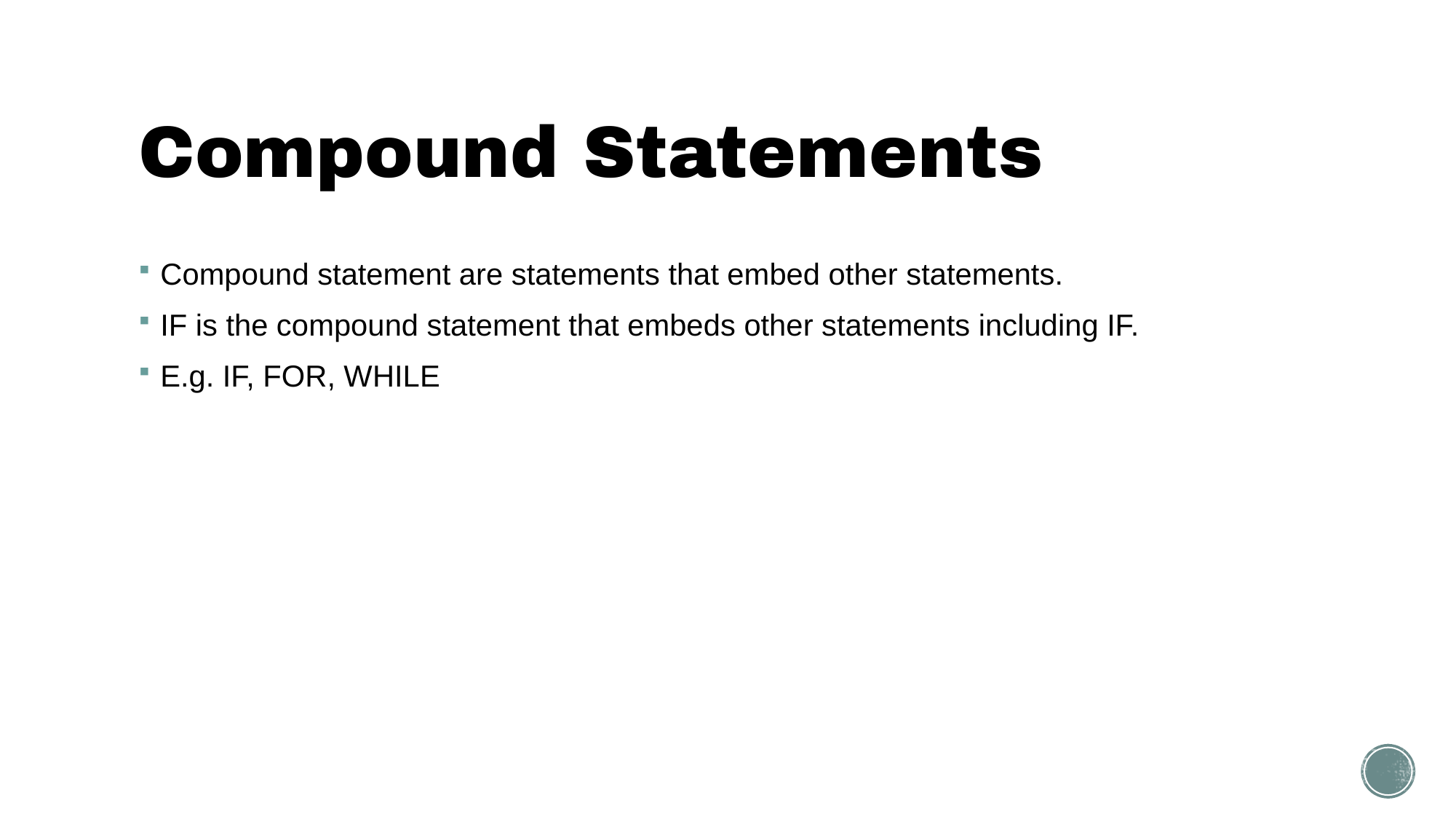

# Compound Statements
Compound statement are statements that embed other statements.
IF is the compound statement that embeds other statements including IF.
E.g. IF, FOR, WHILE